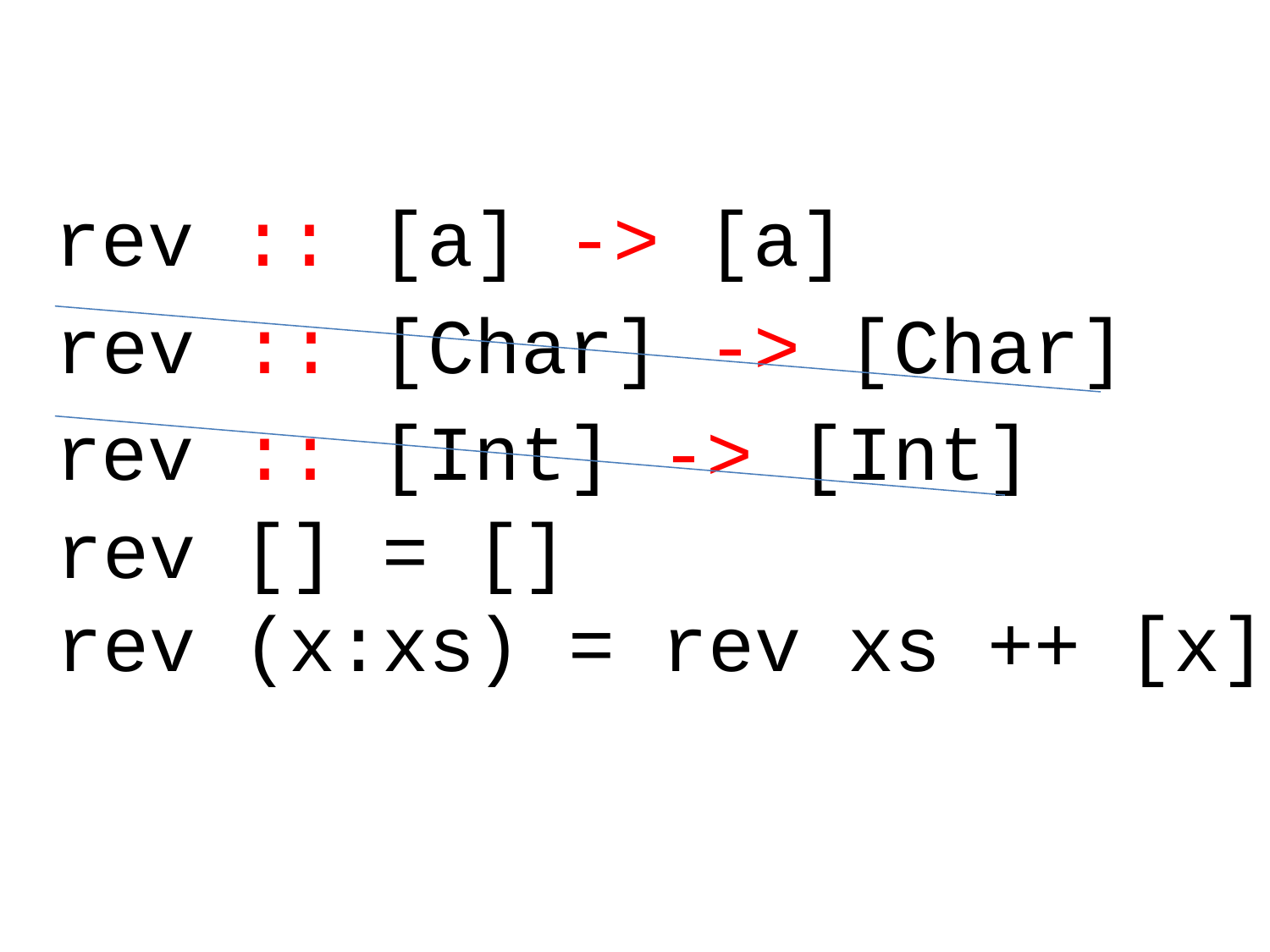

rev :: [a] -> [a]
rev :: [Char] -> [Char]
rev :: [Int] -> [Int]
rev [] = []
rev (x:xs) = rev xs ++ [x]